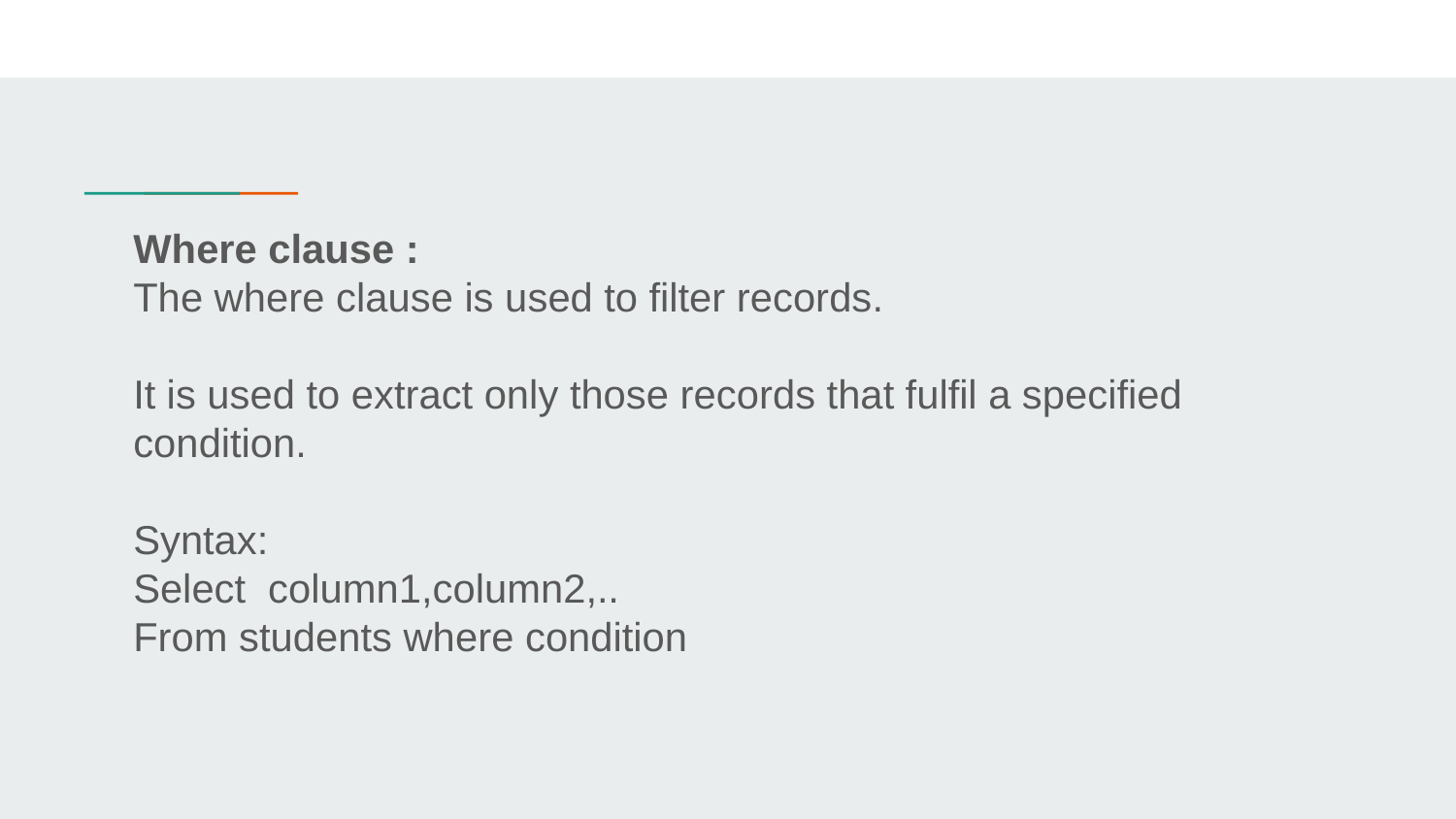

Where clause :
The where clause is used to filter records.

It is used to extract only those records that fulfil a specified condition.

Syntax:
Select  column1,column2,..
From students where condition